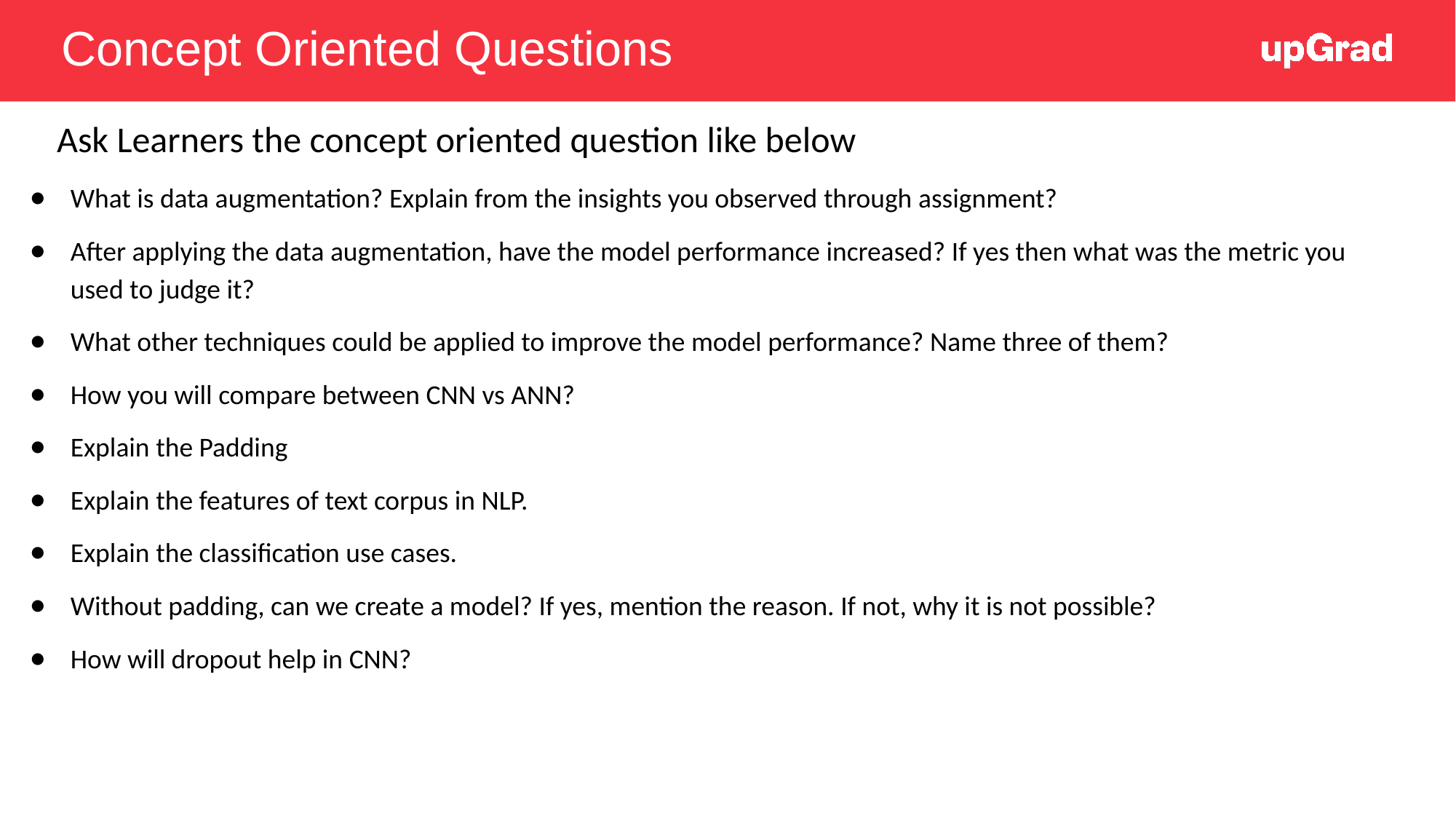

# Concept Oriented Questions
Ask Learners the concept oriented question like below
What is data augmentation? Explain from the insights you observed through assignment?
After applying the data augmentation, have the model performance increased? If yes then what was the metric you used to judge it?
What other techniques could be applied to improve the model performance? Name three of them?
How you will compare between CNN vs ANN?
Explain the Padding
Explain the features of text corpus in NLP.
Explain the classification use cases.
Without padding, can we create a model? If yes, mention the reason. If not, why it is not possible?
How will dropout help in CNN?